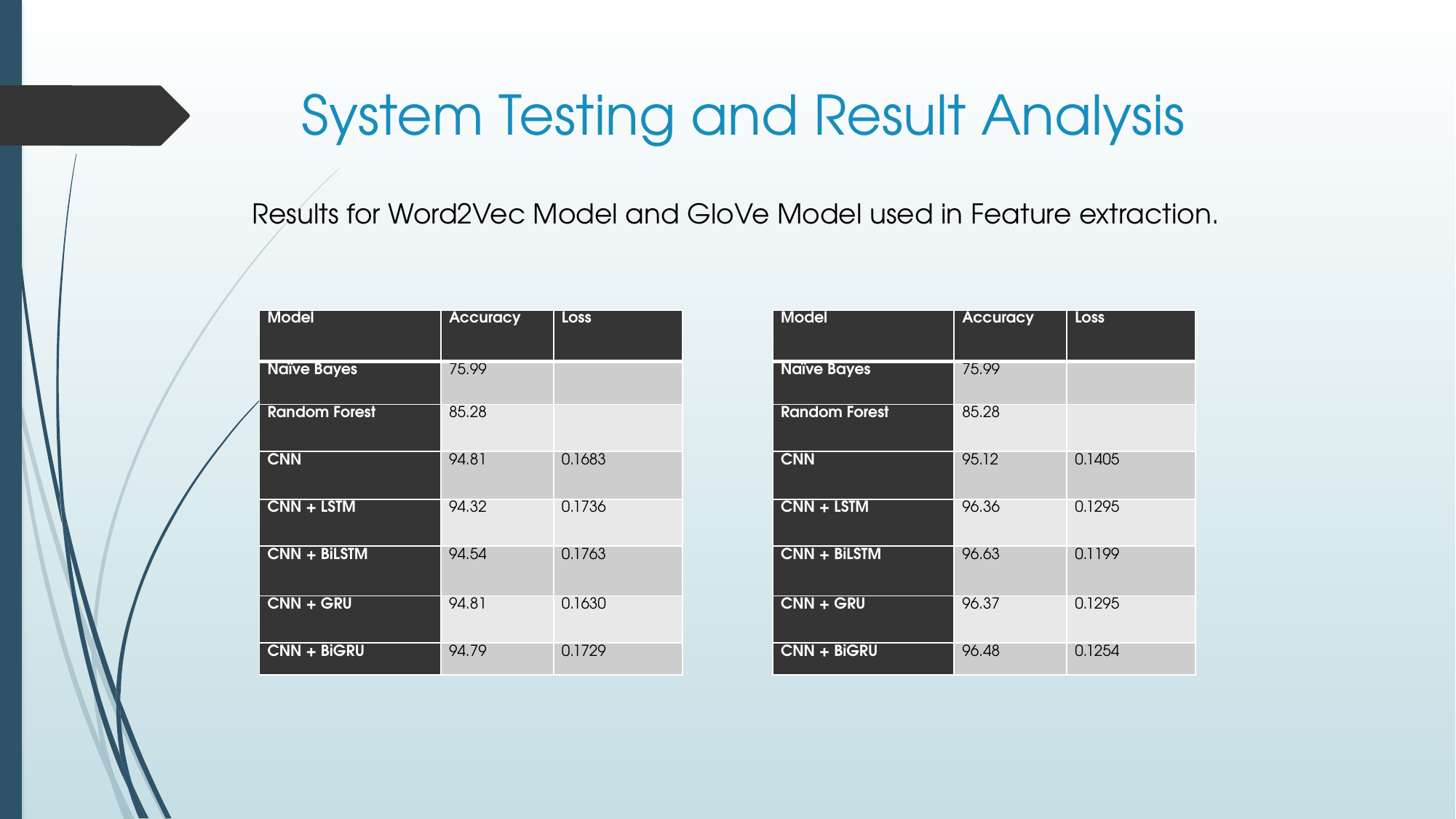

# System Testing and Result Analysis
Results for Word2Vec Model and GloVe Model used in Feature extraction.
| Model | Accuracy | Loss |
| --- | --- | --- |
| Naïve Bayes | 75.99 |  |
| Random Forest | 85.28 |  |
| CNN | 95.12 | 0.1405 |
| CNN + LSTM | 96.36 | 0.1295 |
| CNN + BiLSTM | 96.63 | 0.1199 |
| CNN + GRU | 96.37 | 0.1295 |
| CNN + BiGRU | 96.48 | 0.1254 |
| Model | Accuracy | Loss |
| --- | --- | --- |
| Naïve Bayes | 75.99 |  |
| Random Forest | 85.28 |  |
| CNN | 94.81 | 0.1683 |
| CNN + LSTM | 94.32 | 0.1736 |
| CNN + BiLSTM | 94.54 | 0.1763 |
| CNN + GRU | 94.81 | 0.1630 |
| CNN + BiGRU | 94.79 | 0.1729 |